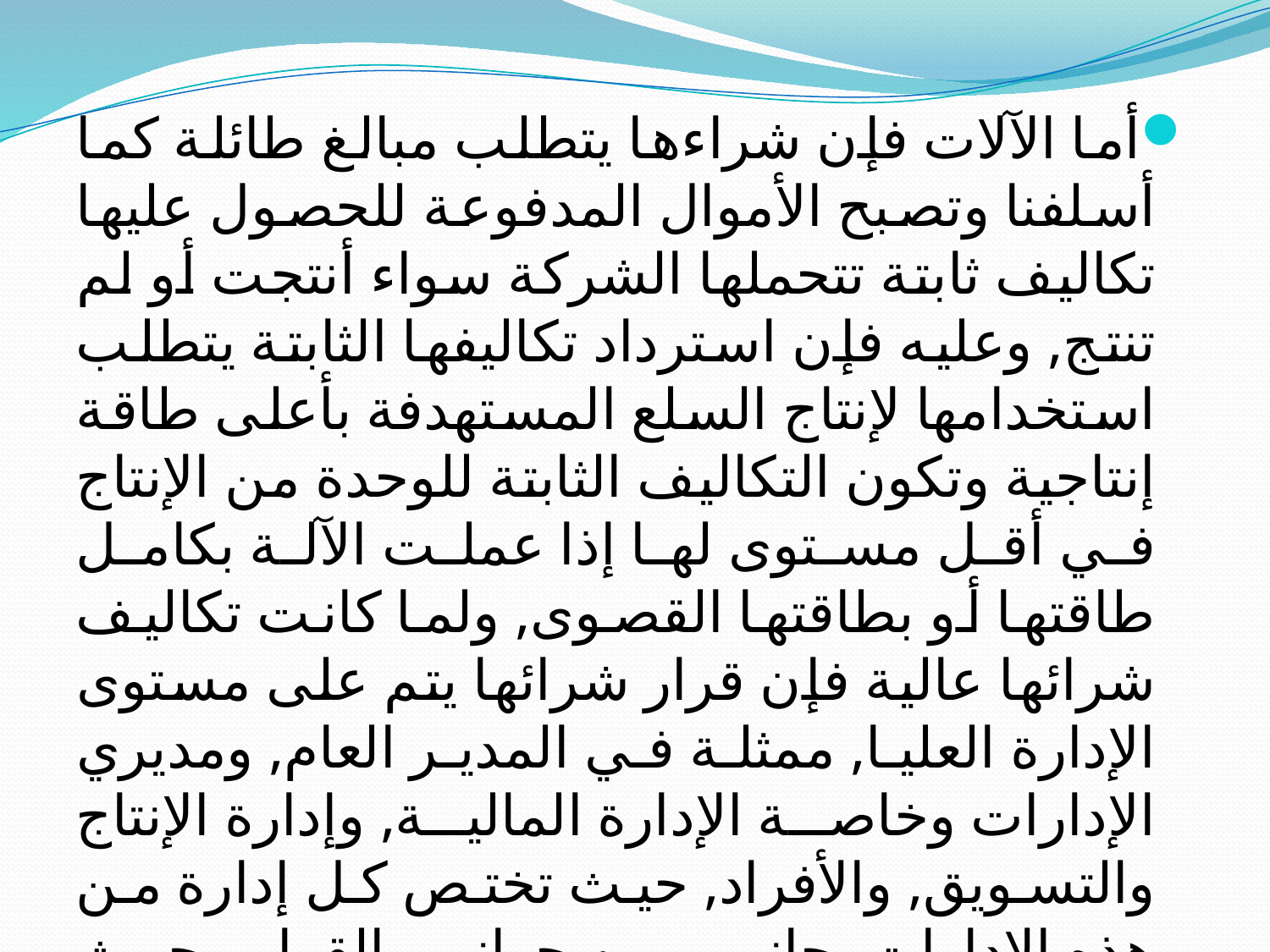

أما الآلات فإن شراءها يتطلب مبالغ طائلة كما أسلفنا وتصبح الأموال المدفوعة للحصول عليها تكاليف ثابتة تتحملها الشركة سواء أنتجت أو لم تنتج, وعليه فإن استرداد تكاليفها الثابتة يتطلب استخدامها لإنتاج السلع المستهدفة بأعلى طاقة إنتاجية وتكون التكاليف الثابتة للوحدة من الإنتاج في أقل مستوى لها إذا عملت الآلة بكامل طاقتها أو بطاقتها القصوى, ولما كانت تكاليف شرائها عالية فإن قرار شرائها يتم على مستوى الإدارة العليا, ممثلة في المدير العام, ومديري الإدارات وخاصة الإدارة المالية, وإدارة الإنتاج والتسويق, والأفراد, حيث تختص كل إدارة من هذه الإدارات بجانب من جوانب القرار, بحيث يكون القرار النهائي قراراً متكاملاً وكلياً يراعى تحقيق الأهداف الكلية للمنشأة